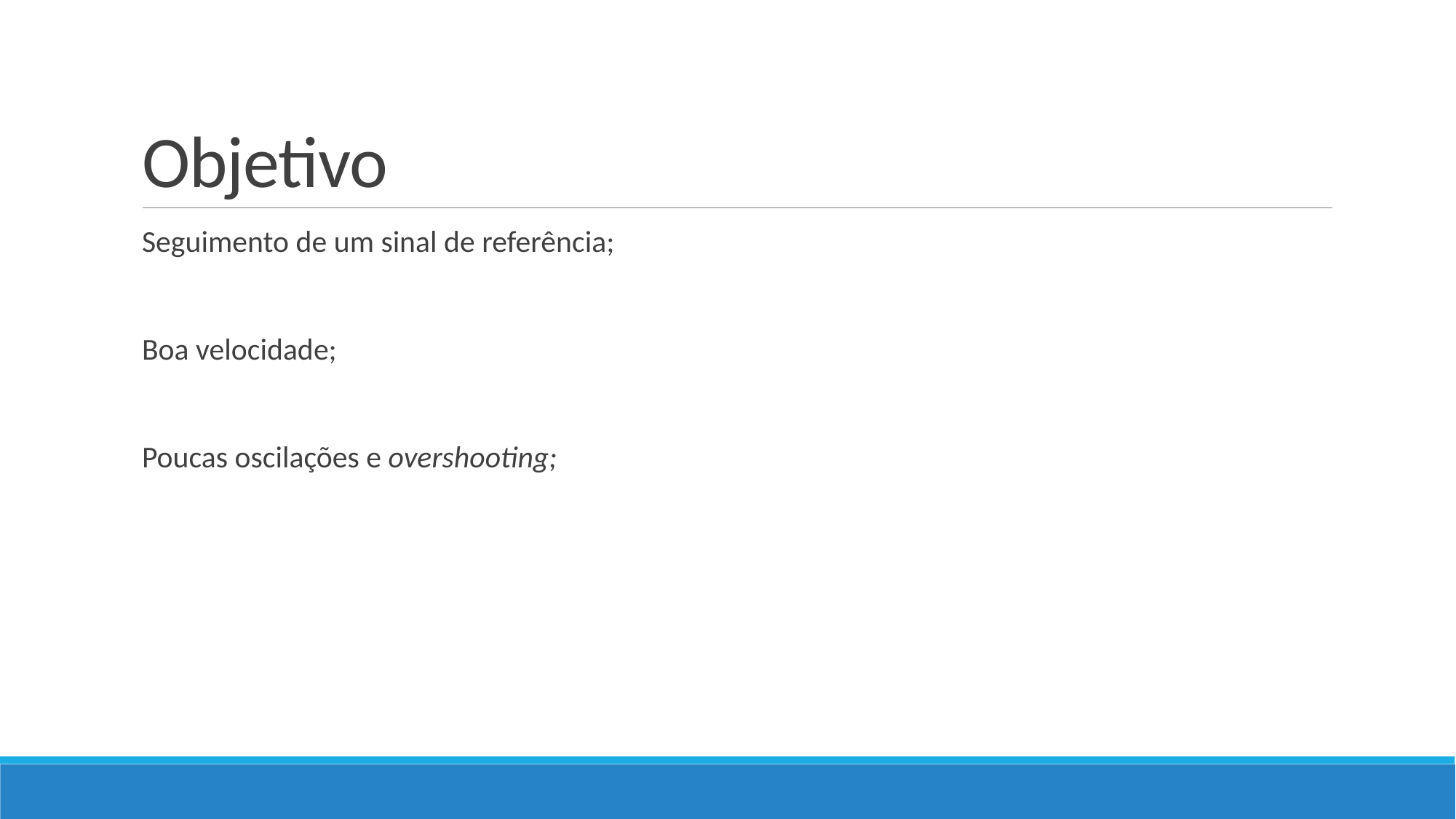

# Objetivo
Seguimento de um sinal de referência;

Boa velocidade;

Poucas oscilações e overshooting;